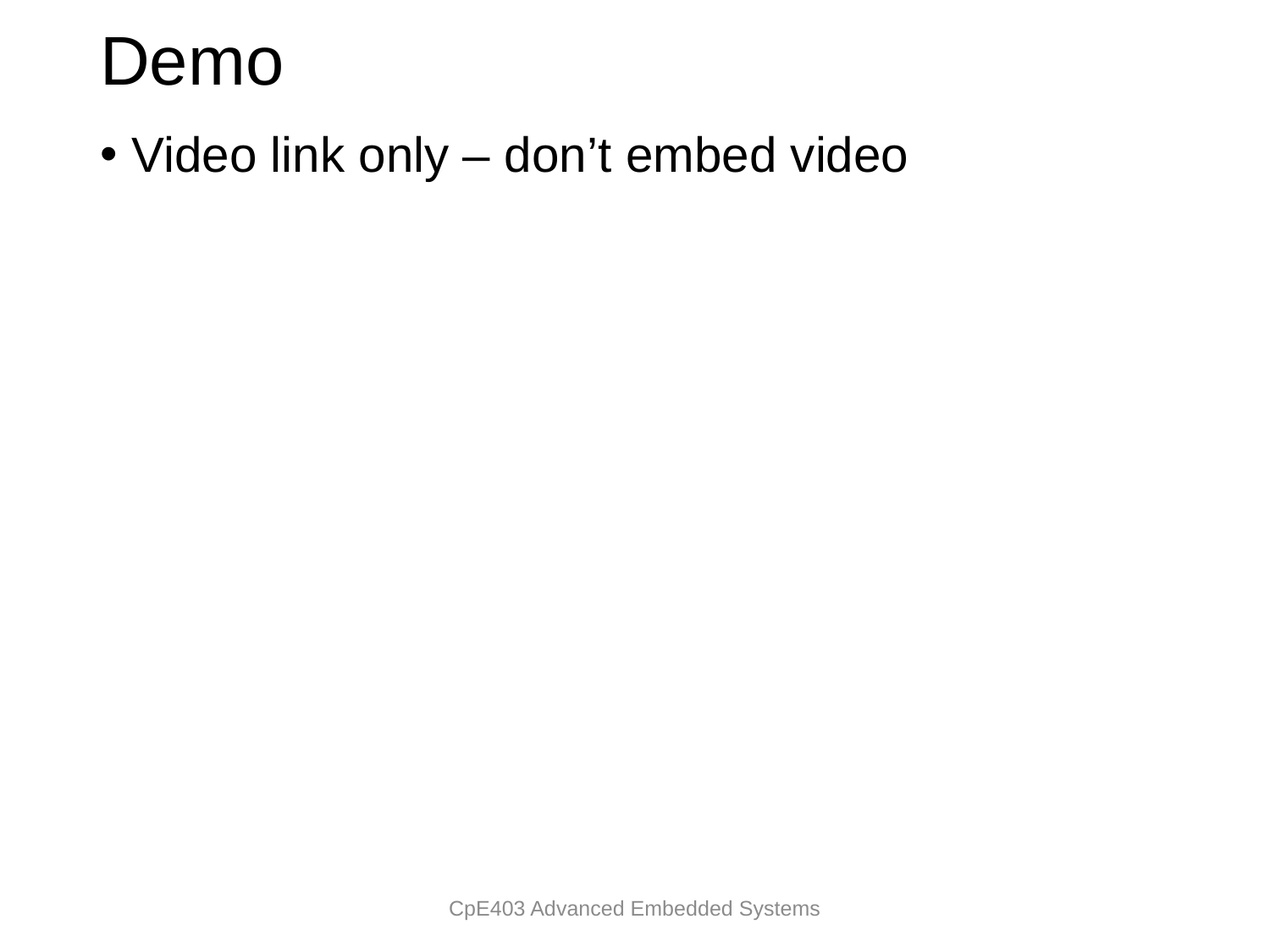

# Demo
Video link only – don’t embed video
CpE403 Advanced Embedded Systems